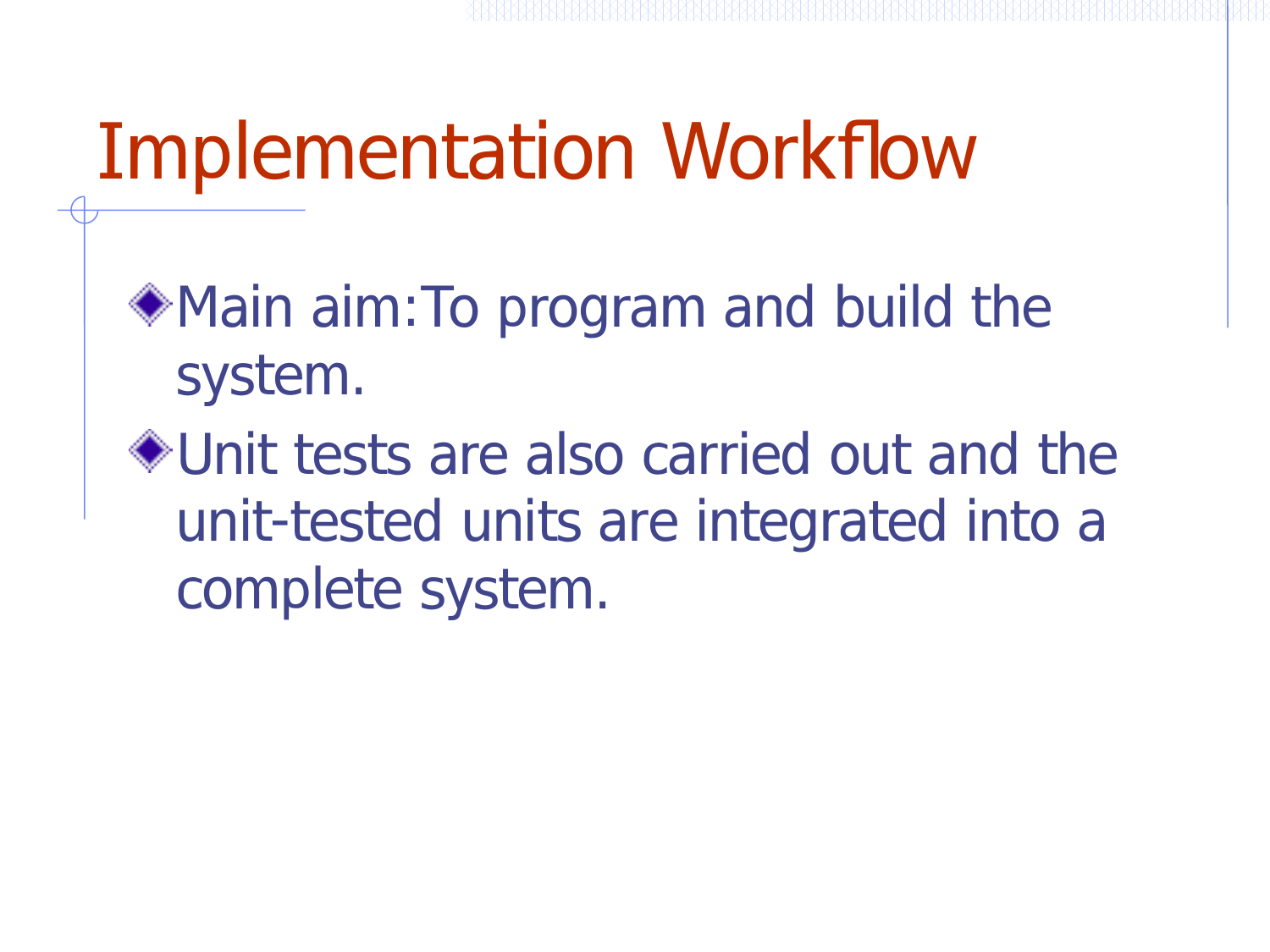

# Implementation Workflow
Main aim:To program and build the system.
Unit tests are also carried out and the unit-tested units are integrated into a complete system.